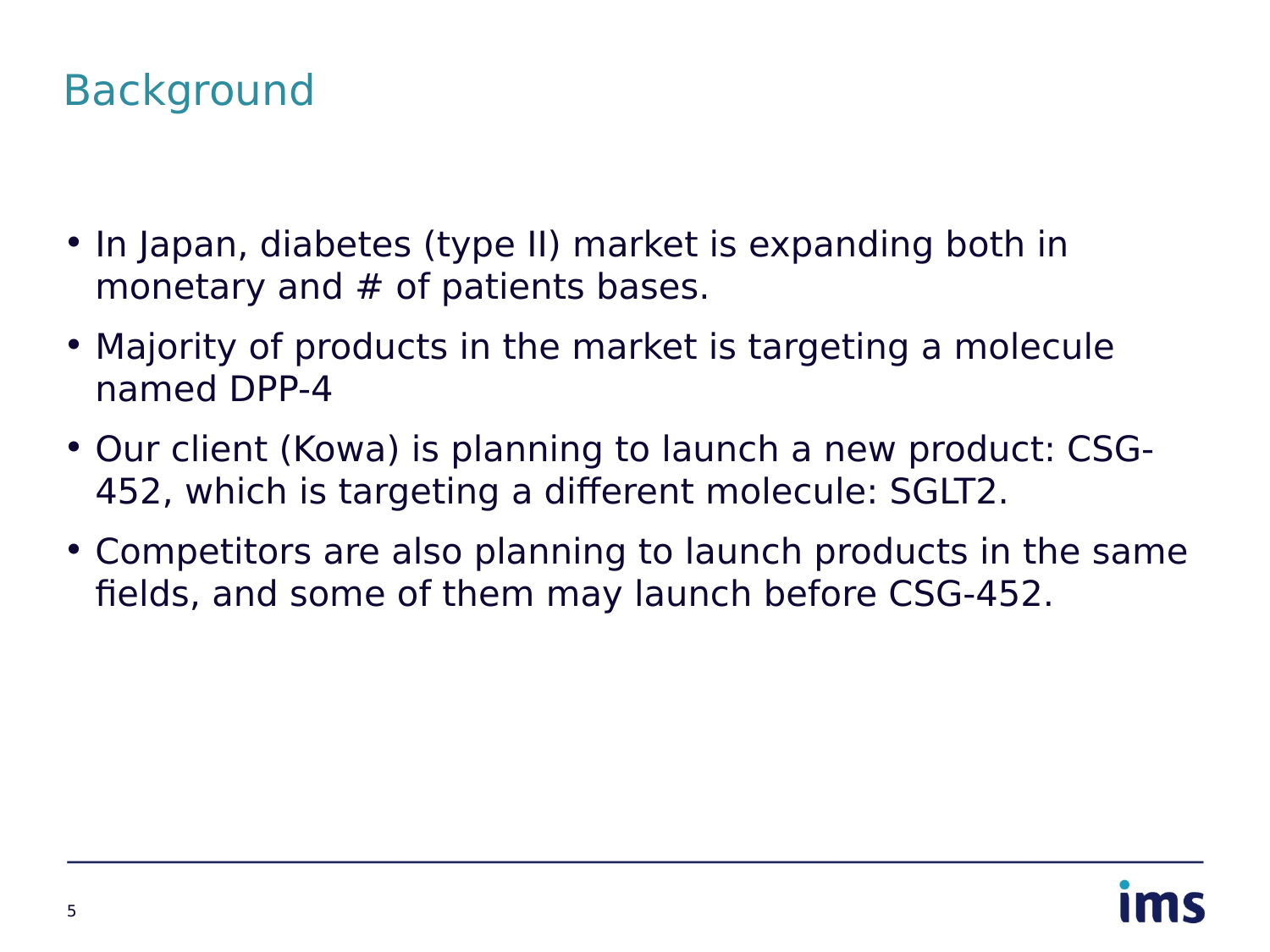

# Background
In Japan, diabetes (type II) market is expanding both in monetary and # of patients bases.
Majority of products in the market is targeting a molecule named DPP-4
Our client (Kowa) is planning to launch a new product: CSG-452, which is targeting a different molecule: SGLT2.
Competitors are also planning to launch products in the same fields, and some of them may launch before CSG-452.
5